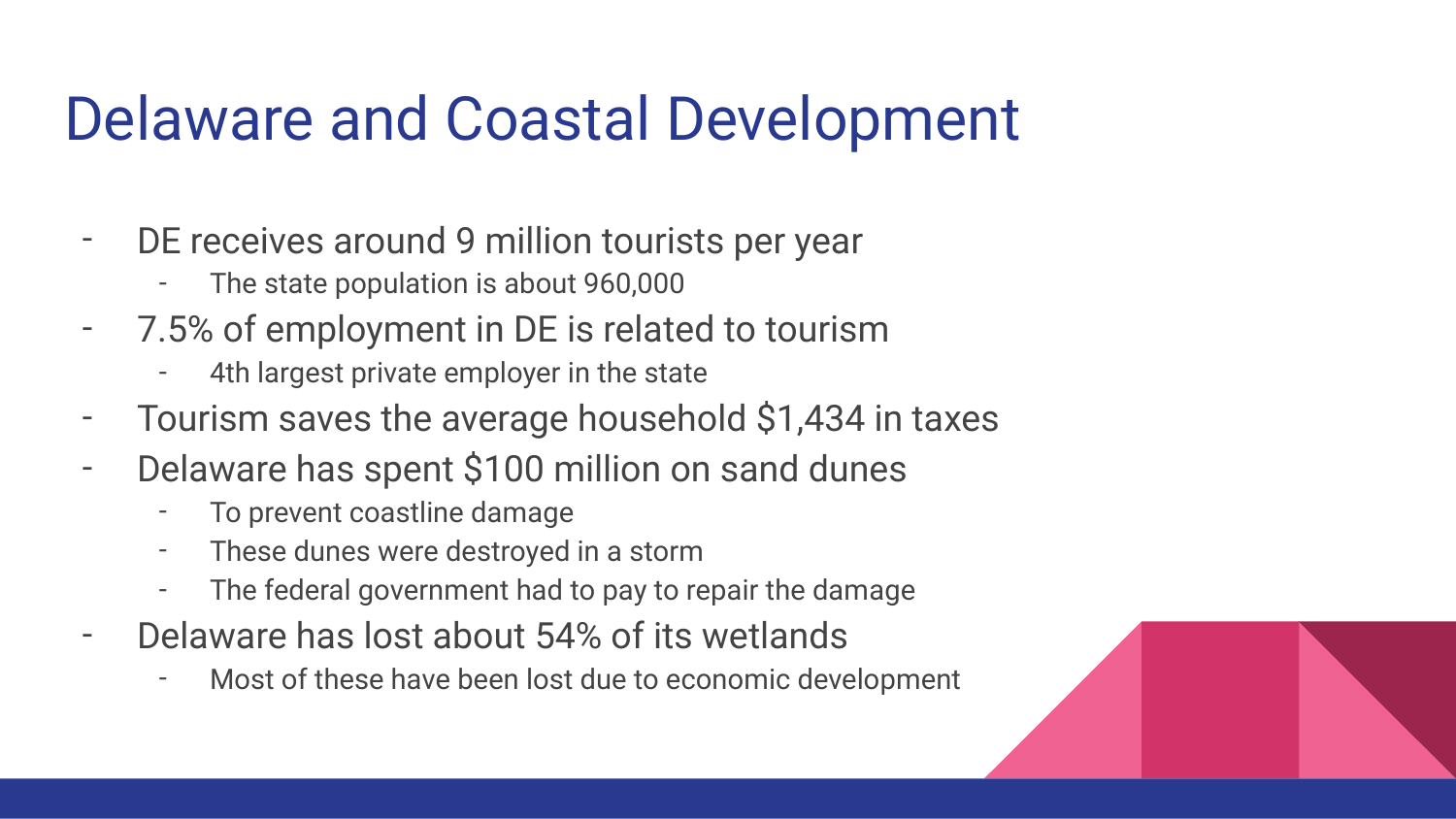

# Delaware and Coastal Development
DE receives around 9 million tourists per year
The state population is about 960,000
7.5% of employment in DE is related to tourism
4th largest private employer in the state
Tourism saves the average household $1,434 in taxes
Delaware has spent $100 million on sand dunes
To prevent coastline damage
These dunes were destroyed in a storm
The federal government had to pay to repair the damage
Delaware has lost about 54% of its wetlands
Most of these have been lost due to economic development